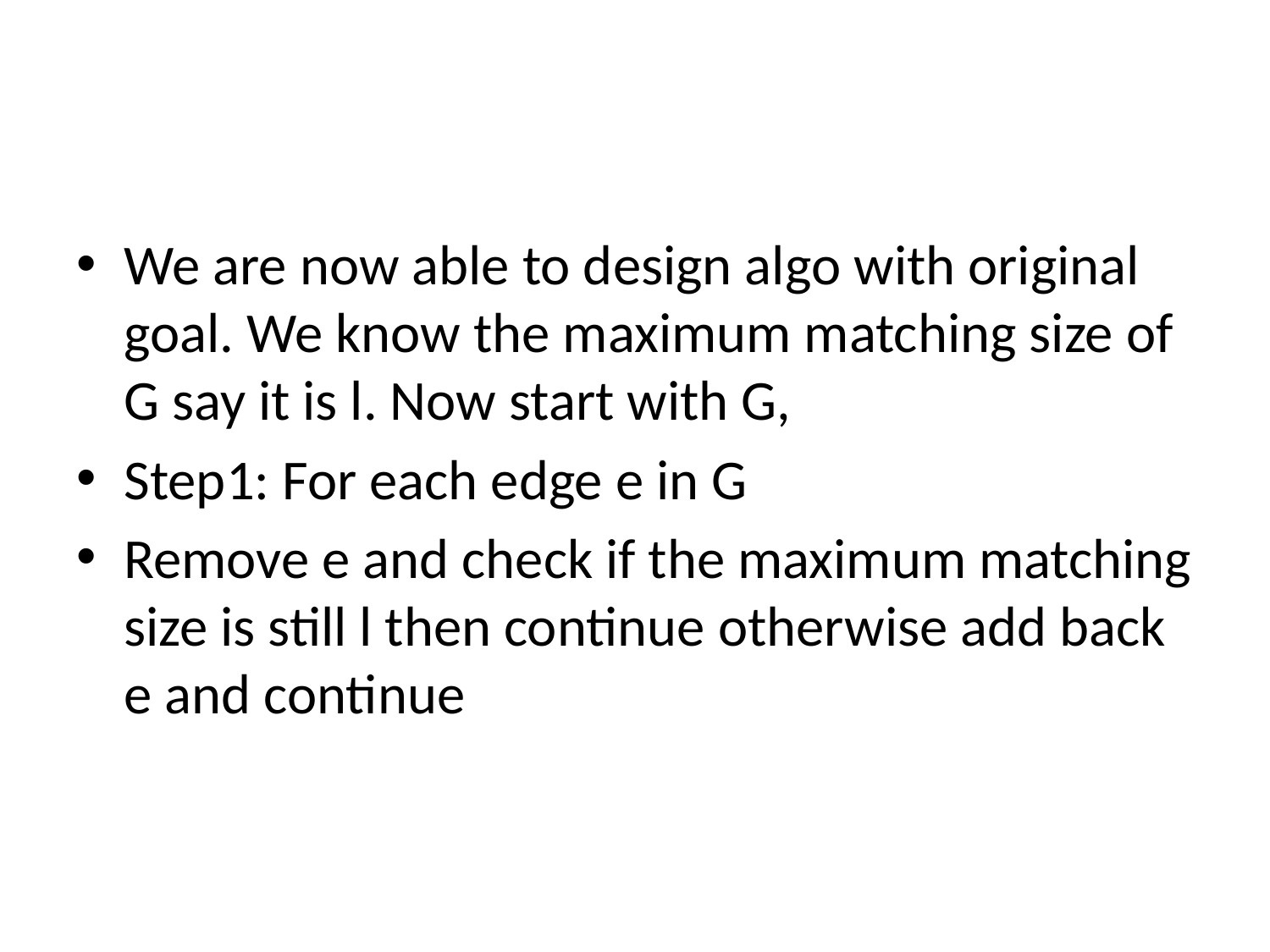

#
We are now able to design algo with original goal. We know the maximum matching size of G say it is l. Now start with G,
Step1: For each edge e in G
Remove e and check if the maximum matching size is still l then continue otherwise add back e and continue